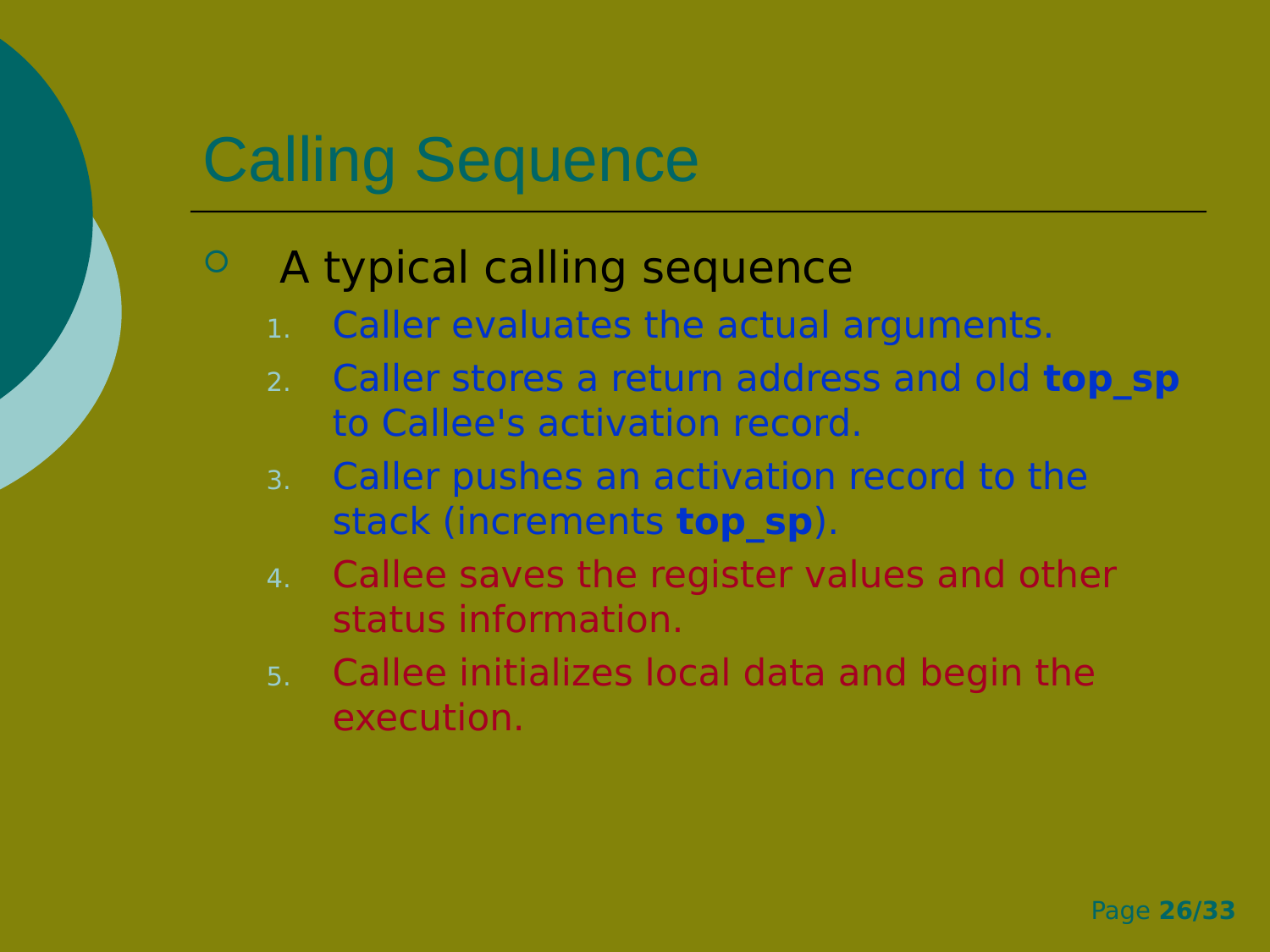

# Calling Sequence
A typical calling sequence
Caller evaluates the actual arguments.
Caller stores a return address and old top_sp to Callee's activation record.
Caller pushes an activation record to the stack (increments top_sp).
Callee saves the register values and other status information.
Callee initializes local data and begin the  execution.